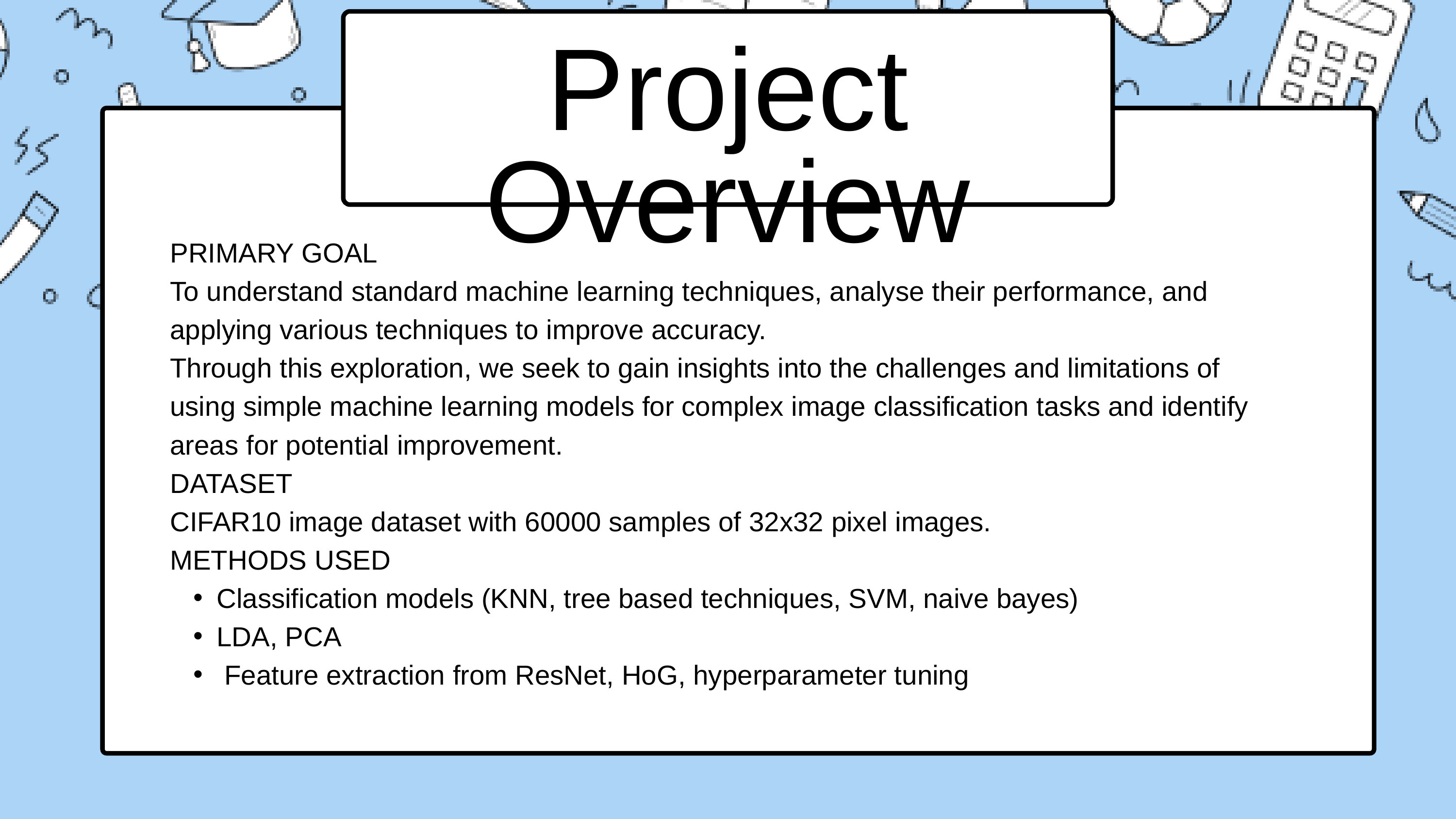

Project Overview

PRIMARY GOAL
To understand standard machine learning techniques, analyse their performance, and applying various techniques to improve accuracy.
Through this exploration, we seek to gain insights into the challenges and limitations of using simple machine learning models for complex image classification tasks and identify areas for potential improvement.
DATASET
CIFAR10 image dataset with 60000 samples of 32x32 pixel images.
METHODS USED
Classification models (KNN, tree based techniques, SVM, naive bayes)
LDA, PCA
 Feature extraction from ResNet, HoG, hyperparameter tuning